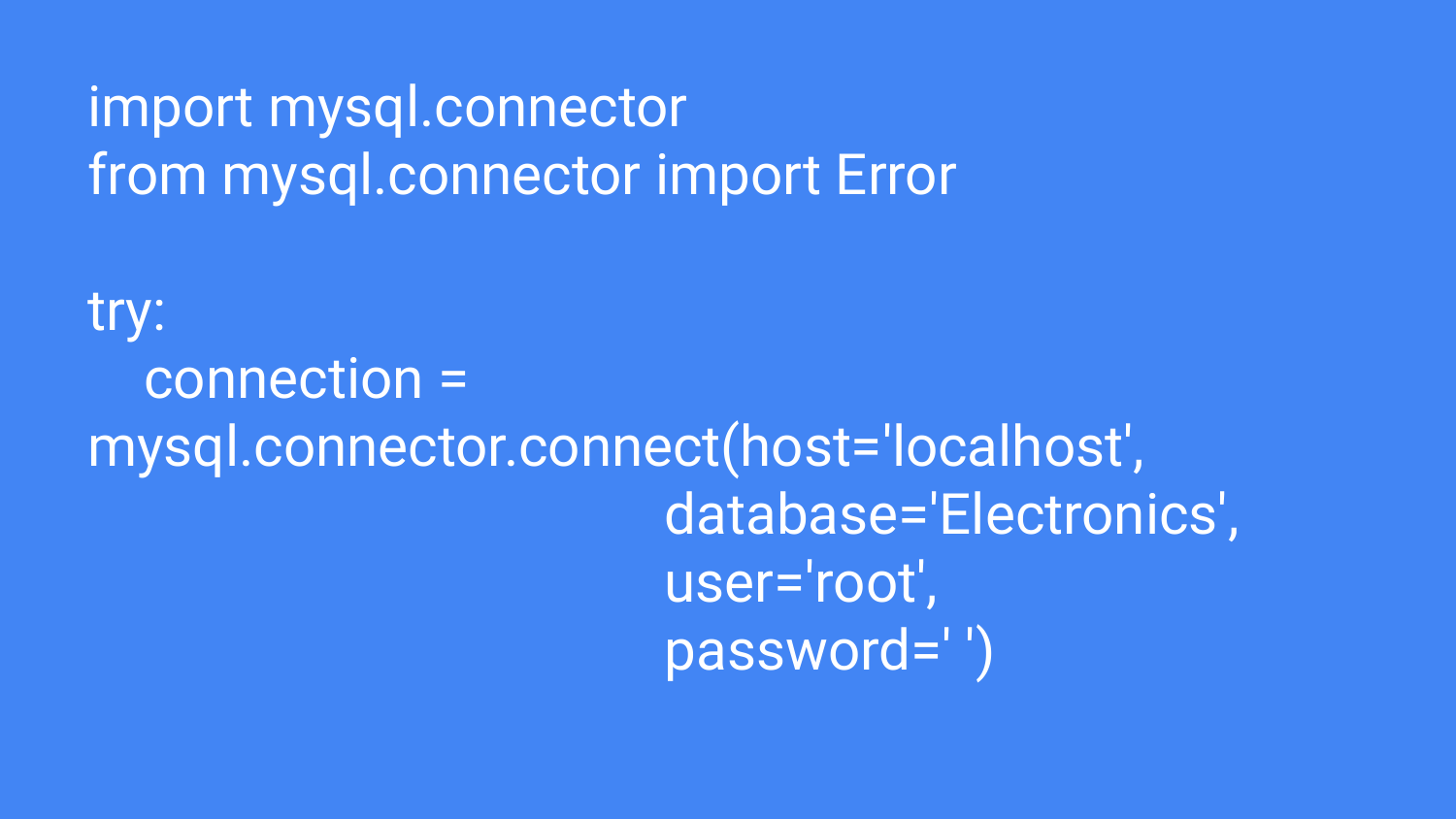

# import mysql.connector
from mysql.connector import Error

try:
    connection = mysql.connector.connect(host='localhost',
                                         database='Electronics',
                                         user='root',
                                         password=' ')